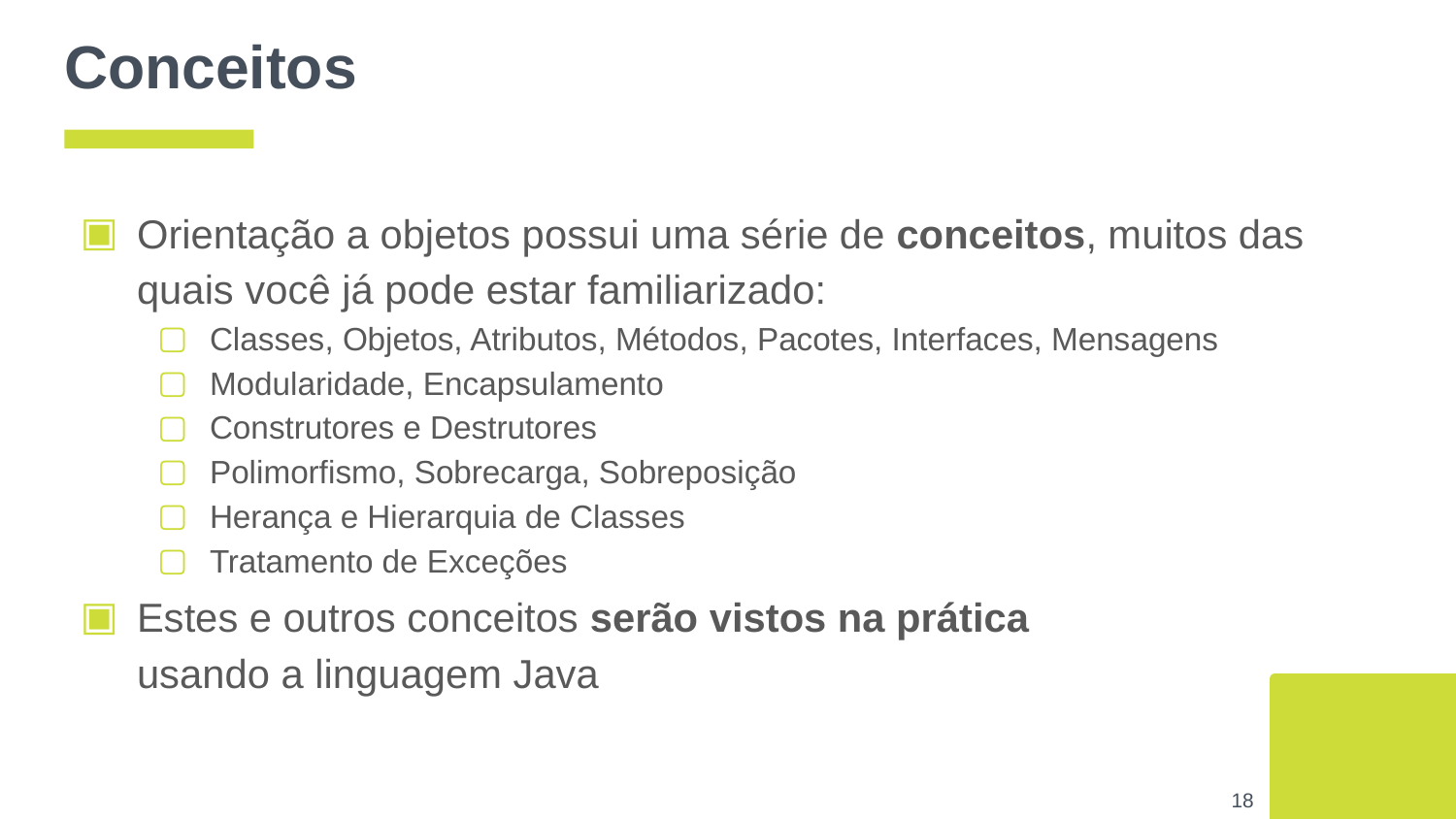

# Conceitos
Orientação a objetos possui uma série de conceitos, muitos das quais você já pode estar familiarizado:
Classes, Objetos, Atributos, Métodos, Pacotes, Interfaces, Mensagens
Modularidade, Encapsulamento
Construtores e Destrutores
Polimorfismo, Sobrecarga, Sobreposição
Herança e Hierarquia de Classes
Tratamento de Exceções
Estes e outros conceitos serão vistos na prática
usando a linguagem Java
18